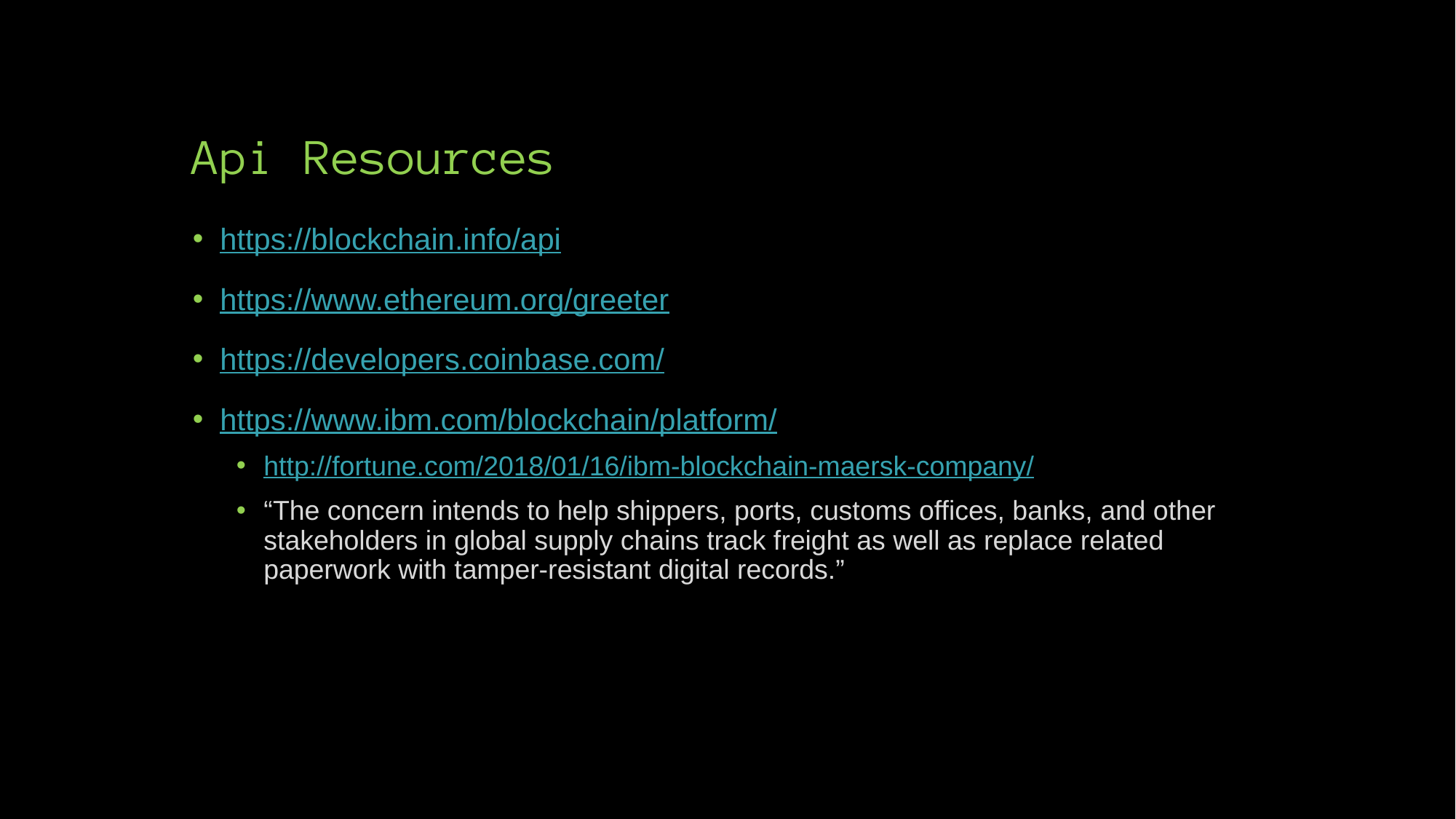

# Api Resources
https://blockchain.info/api
https://www.ethereum.org/greeter
https://developers.coinbase.com/
https://www.ibm.com/blockchain/platform/
http://fortune.com/2018/01/16/ibm-blockchain-maersk-company/
“The concern intends to help shippers, ports, customs offices, banks, and other stakeholders in global supply chains track freight as well as replace related paperwork with tamper-resistant digital records.”